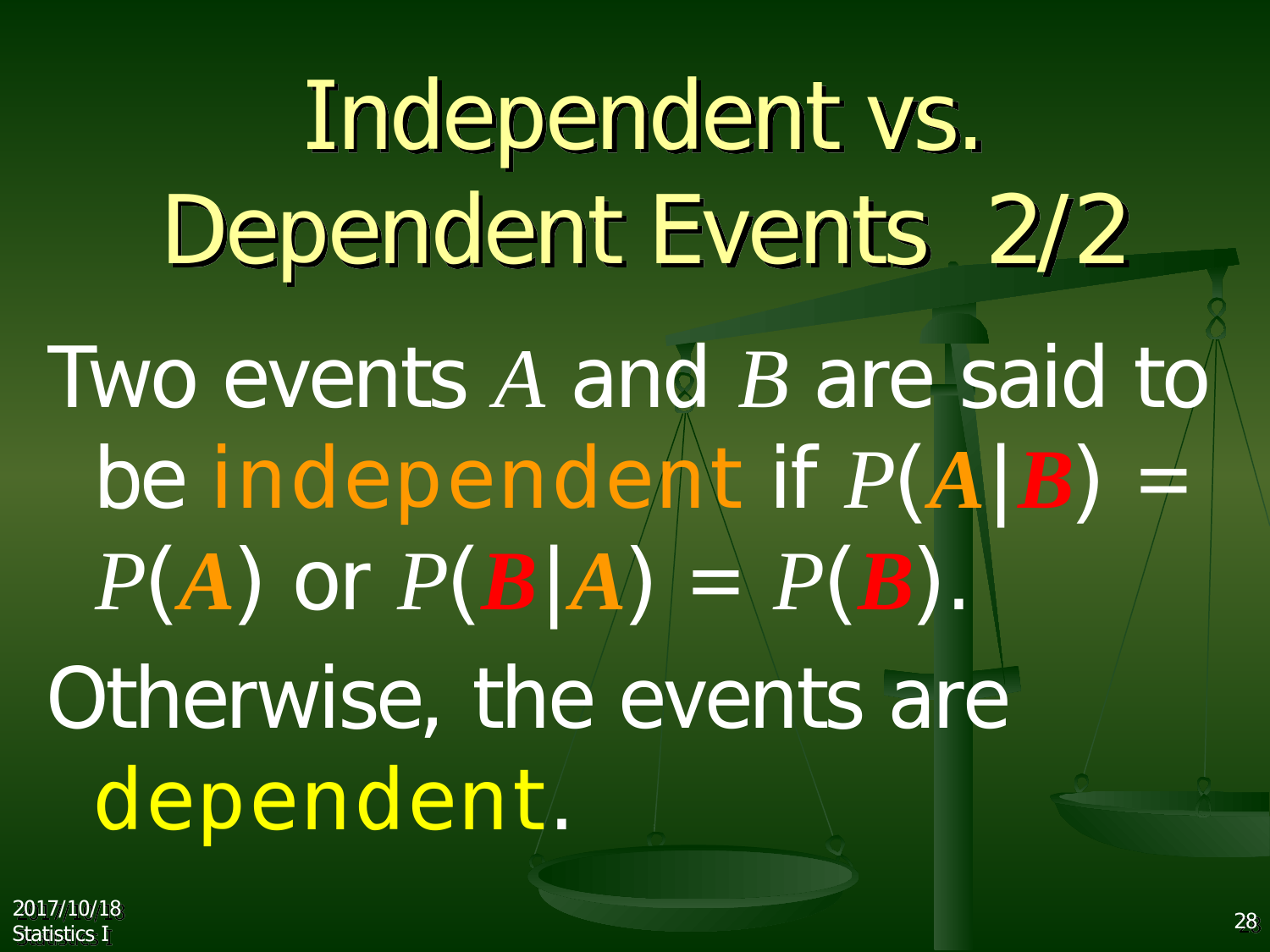

# Independent vs. Dependent Events  2/2
Two events A and B are said to be independent if P(A|B) = P(A) or P(B|A) = P(B).
Otherwise, the events are dependent.
2017/10/18
Statistics I
28